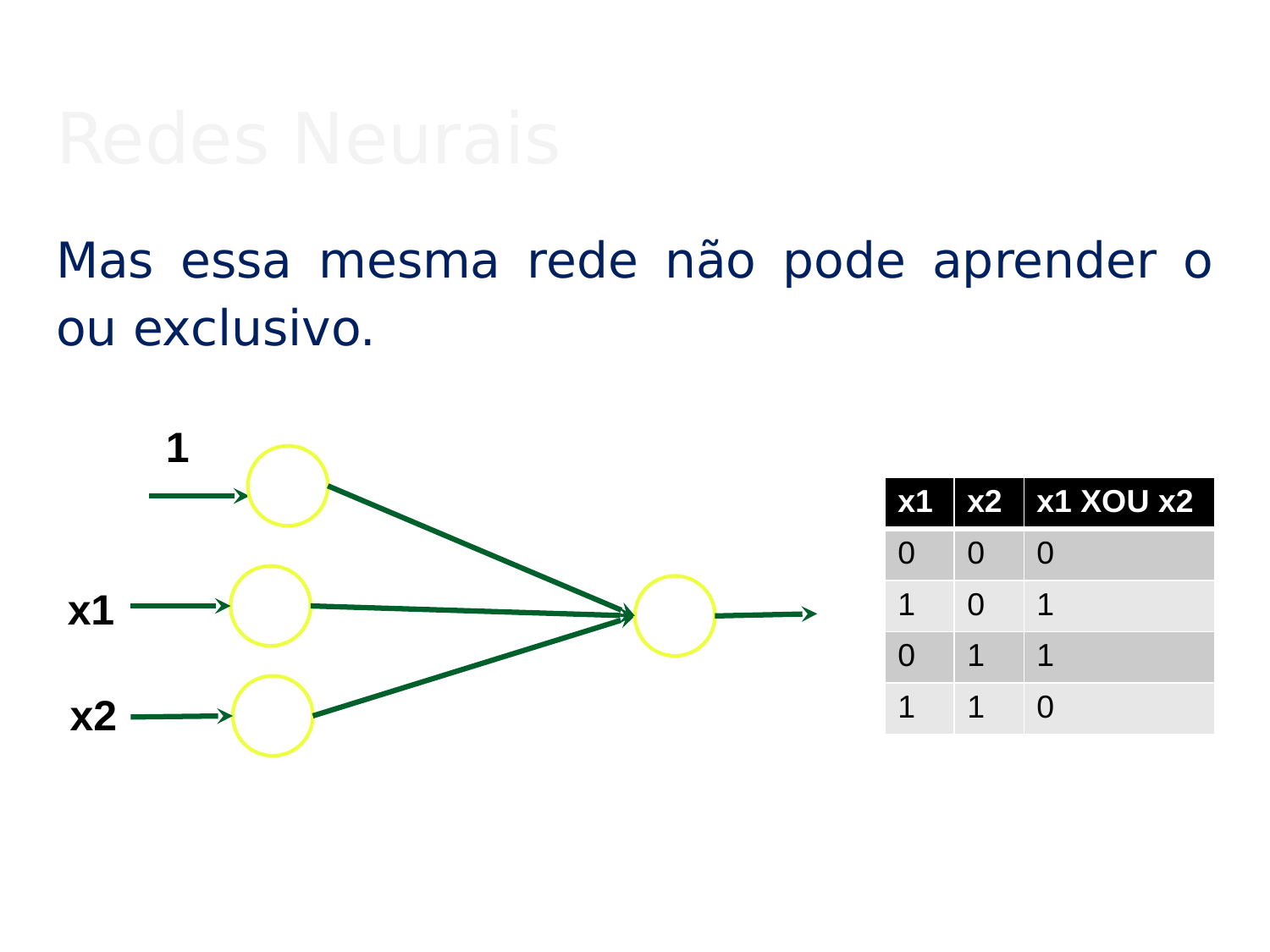

# Redes Neurais
Mas essa mesma rede não pode aprender o ou exclusivo.
1

| x1 | x2 | x1 XOU x2 |
| --- | --- | --- |
| 0 | 0 | 0 |
| 1 | 0 | 1 |
| 0 | 1 | 1 |
| 1 | 1 | 0 |

x1

x2